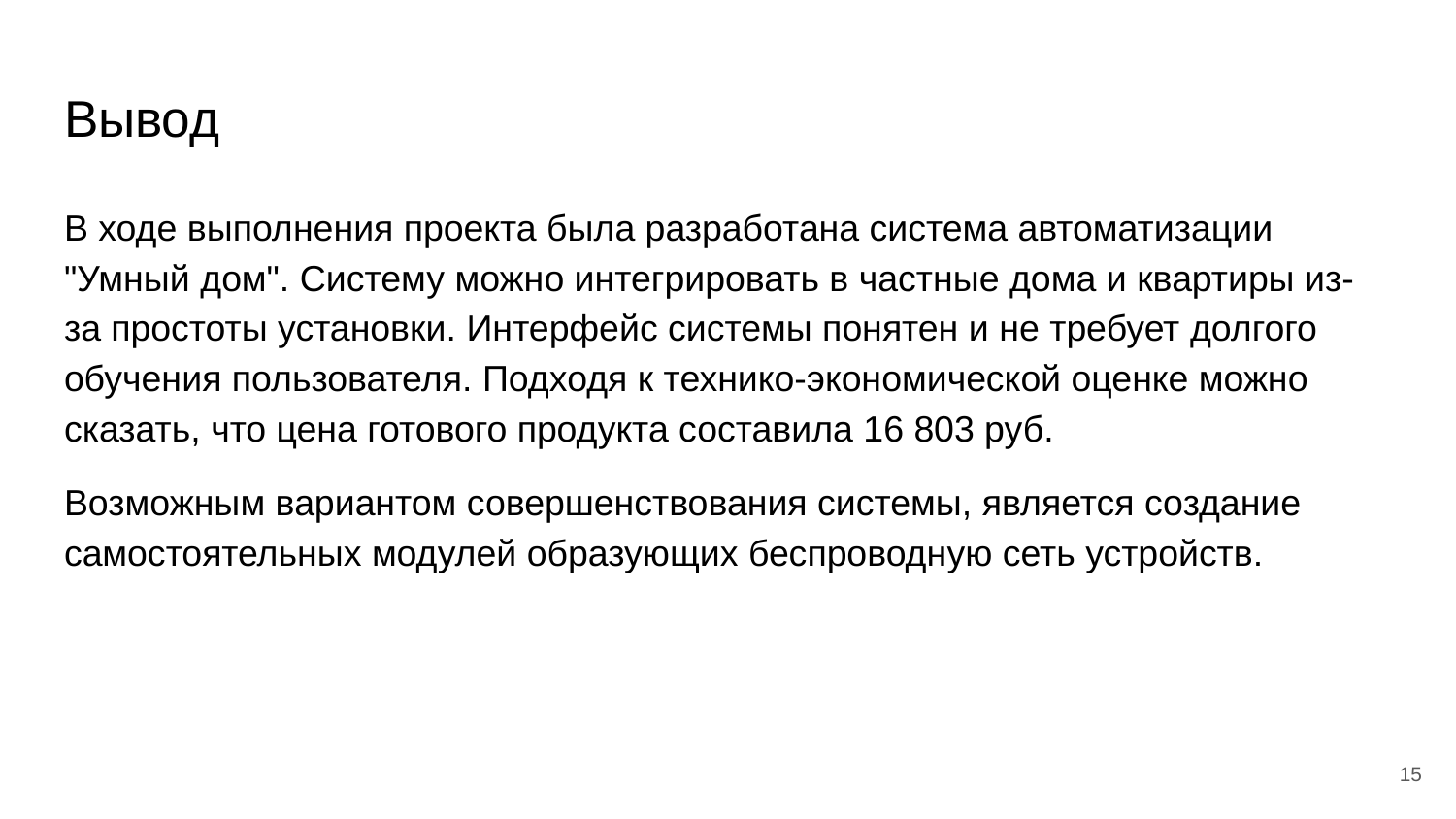

# Вывод
В ходе выполнения проекта была разработана система автоматизации "Умный дом". Систему можно интегрировать в частные дома и квартиры из-за простоты установки. Интерфейс системы понятен и не требует долгого обучения пользователя. Подходя к технико-экономической оценке можно сказать, что цена готового продукта составила 16 803 руб.
Возможным вариантом совершенствования системы, является создание самостоятельных модулей образующих беспроводную сеть устройств.
15